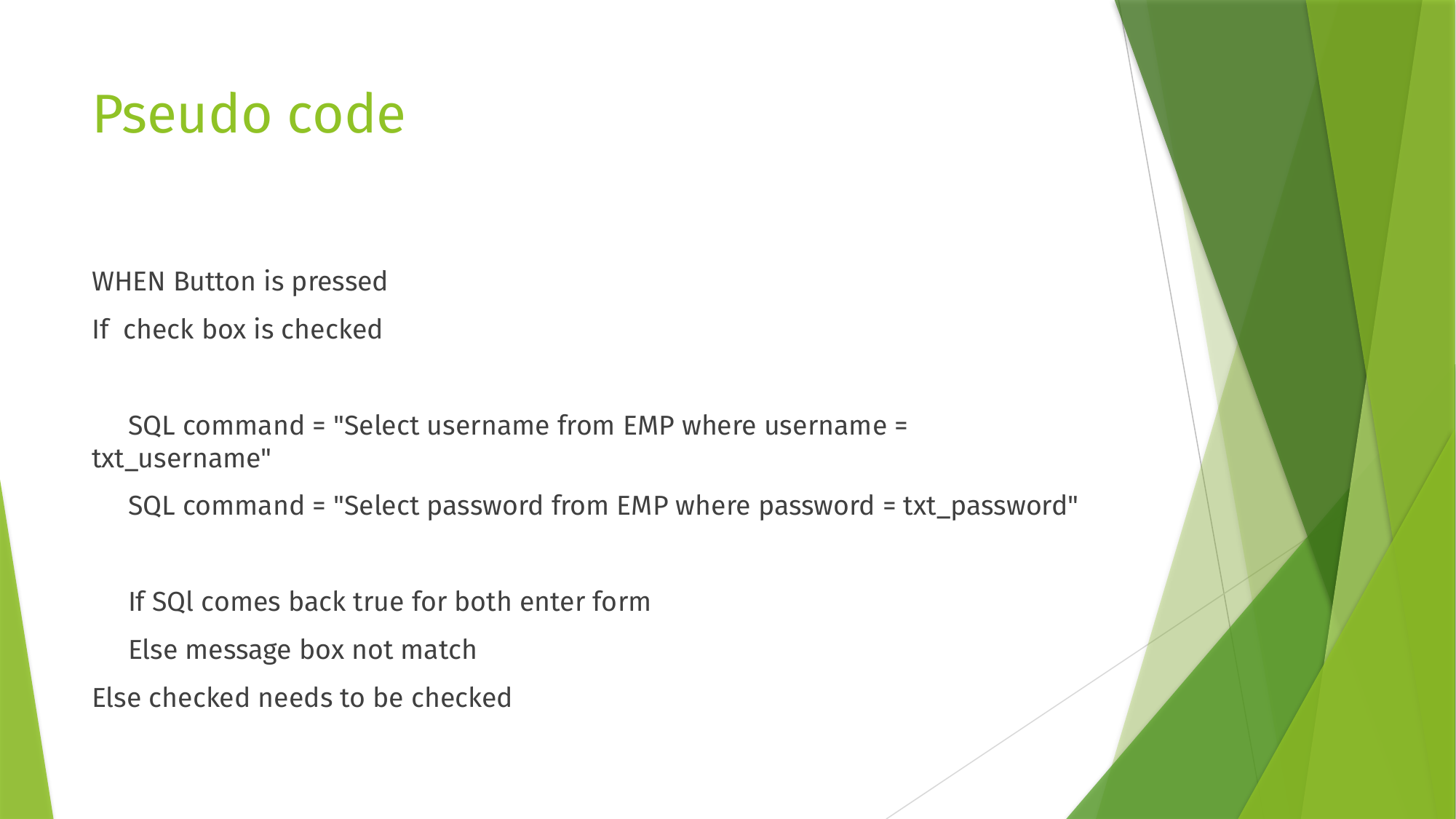

# Pseudo code
WHEN Button is pressed
If  check box is checked

     SQL command = "Select username from EMP where username = txt_username"
     SQL command = "Select password from EMP where password = txt_password"

     If SQl comes back true for both enter form
     Else message box not match
Else checked needs to be checked